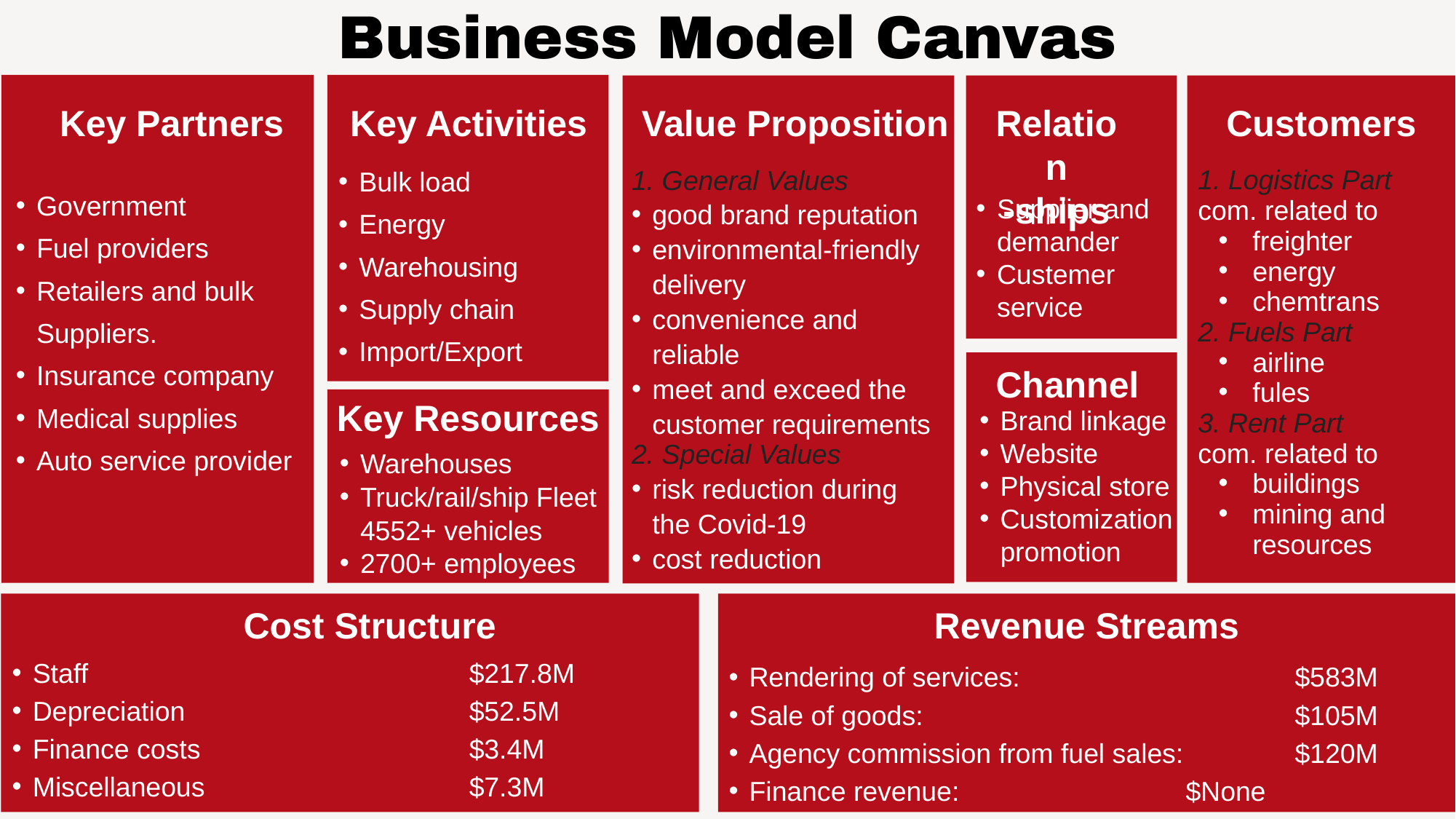

Business Model Canvas

Key Partners

Value Proposition
Key Activities
Relation
-ships
Customers
Bulk load
Energy
Warehousing
Supply chain
Import/Export
1. General Values
good brand reputation
environmental-friendly delivery
convenience and reliable
meet and exceed the customer requirements
2. Special Values
risk reduction during the Covid-19
cost reduction

1. Logistics Part
com. related to
freighter
energy
chemtrans
2. Fuels Part
airline
fules
3. Rent Part
com. related to
buildings
mining and resources
Government
Fuel providers
Retailers and bulk Suppliers.
Insurance company
Medical supplies
Auto service provider
Supplier and demander
Custemer service

Channel
Key Resources

Brand linkage
Website
Physical store
Customization promotion
Warehouses
Truck/rail/ship Fleet 4552+ vehicles
2700+ employees

Cost Structure
Revenue Streams
Staff			 	$217.8M
Depreciation 			$52.5M
Finance costs 			$3.4M
Miscellaneous 			$7.3M
Rendering of services: 			$583M
Sale of goods: 				$105M
Agency commission from fuel sales: 	$120M
Finance revenue:			$None